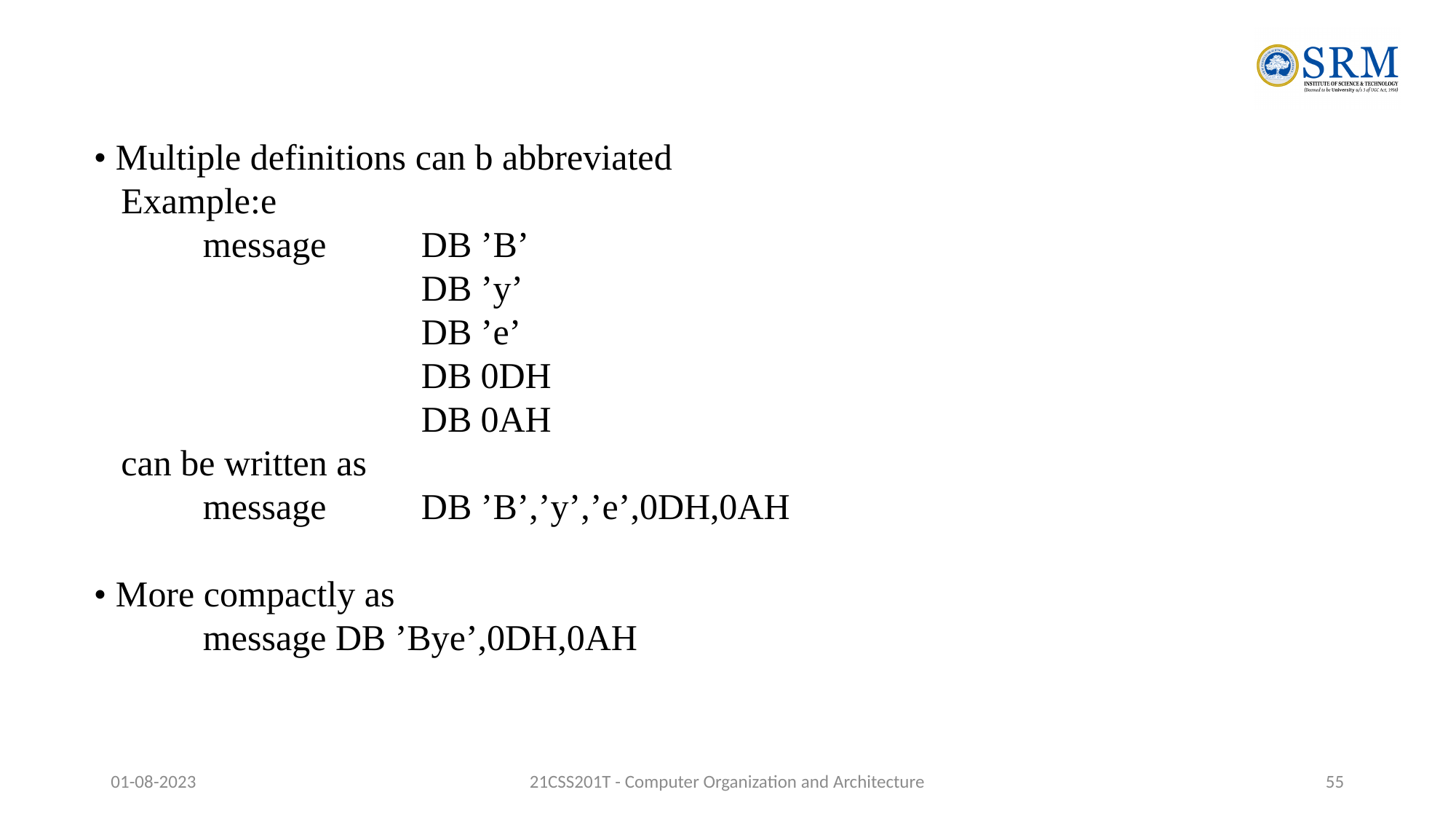

• Multiple definitions can b abbreviated
   Example:e
	message 	DB ’B’
			DB ’y’
			DB ’e’
			DB 0DH
			DB 0AH
   can be written as
	message 	DB ’B’,’y’,’e’,0DH,0AH

• More compactly as
	message DB ’Bye’,0DH,0AH
01-08-2023
21CSS201T - Computer Organization and Architecture
55